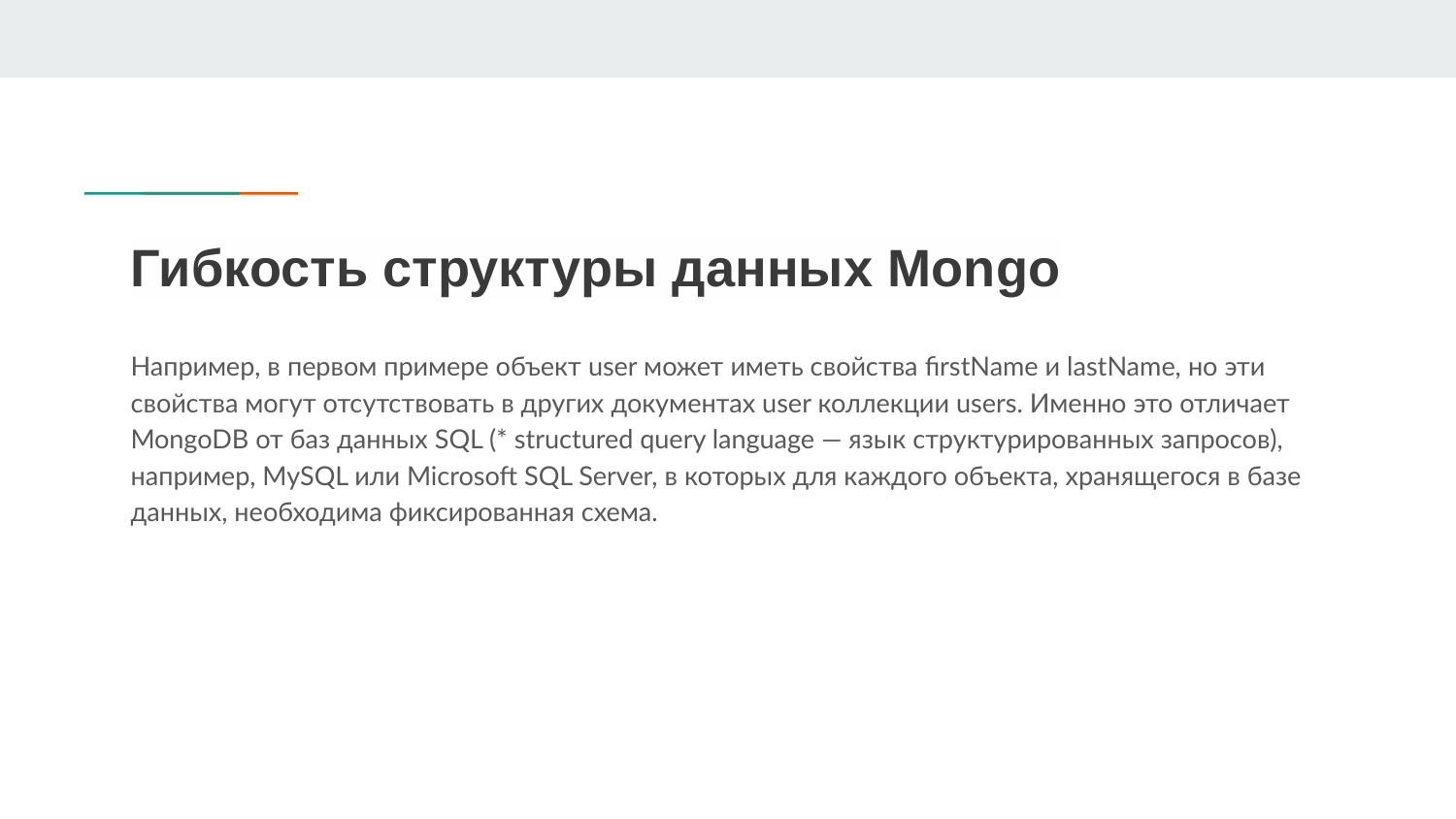

# Гибкость структуры данных Mongo
Например, в первом примере объект user может иметь свойства firstName и lastName, но эти свойства могут отсутствовать в других документах user коллекции users. Именно это отличает MongoDB от баз данных SQL (* structured query language — язык структурированных запросов), например, MySQL или Microsoft SQL Server, в которых для каждого объекта, хранящегося в базе данных, необходима фиксированная схема.